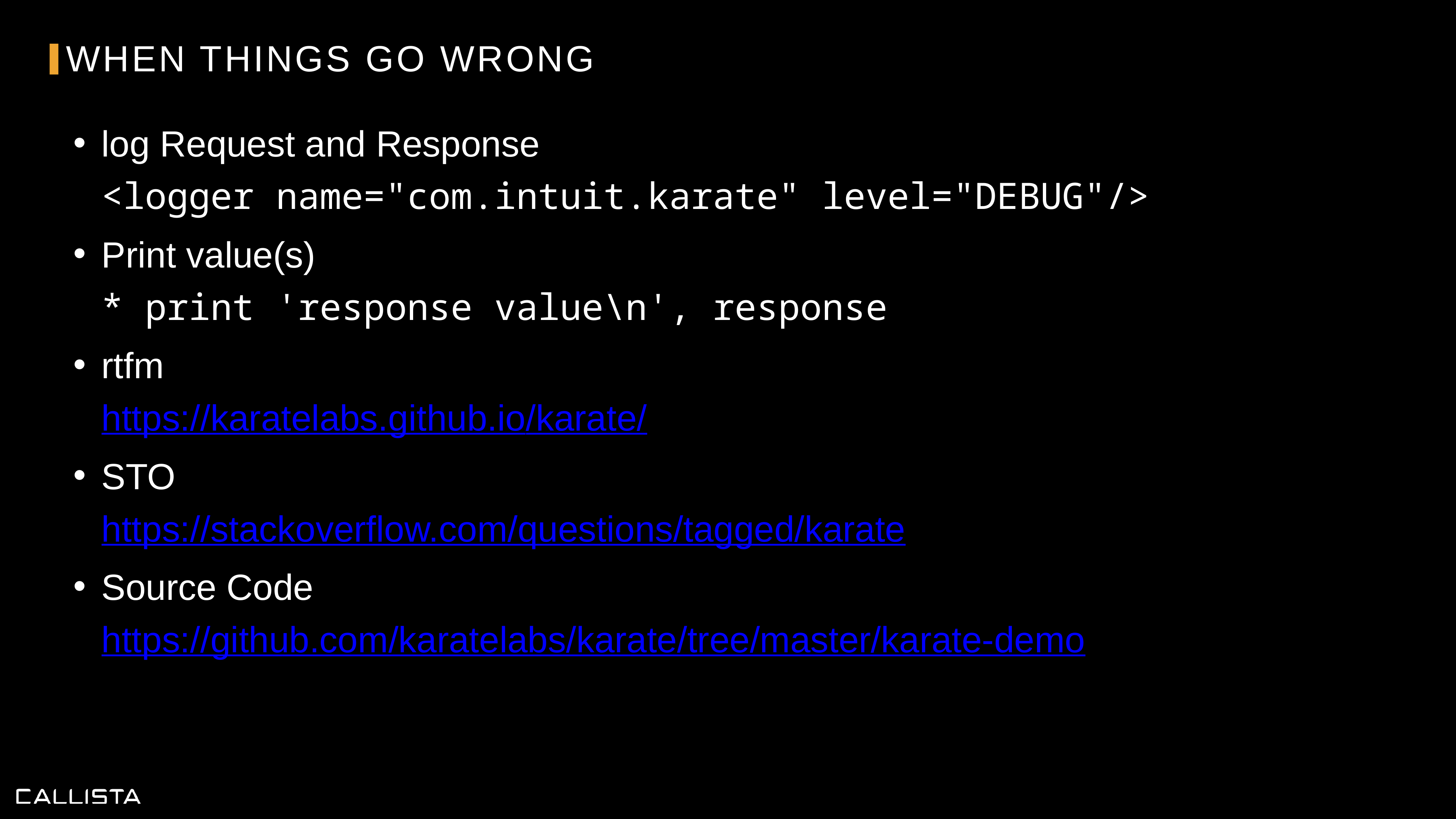

# When Things Go Wrong
log Request and Response
<logger name="com.intuit.karate" level="DEBUG"/>
Print value(s)
* print 'response value\n', response
rtfm
https://karatelabs.github.io/karate/
STO
https://stackoverflow.com/questions/tagged/karate
Source Code
https://github.com/karatelabs/karate/tree/master/karate-demo